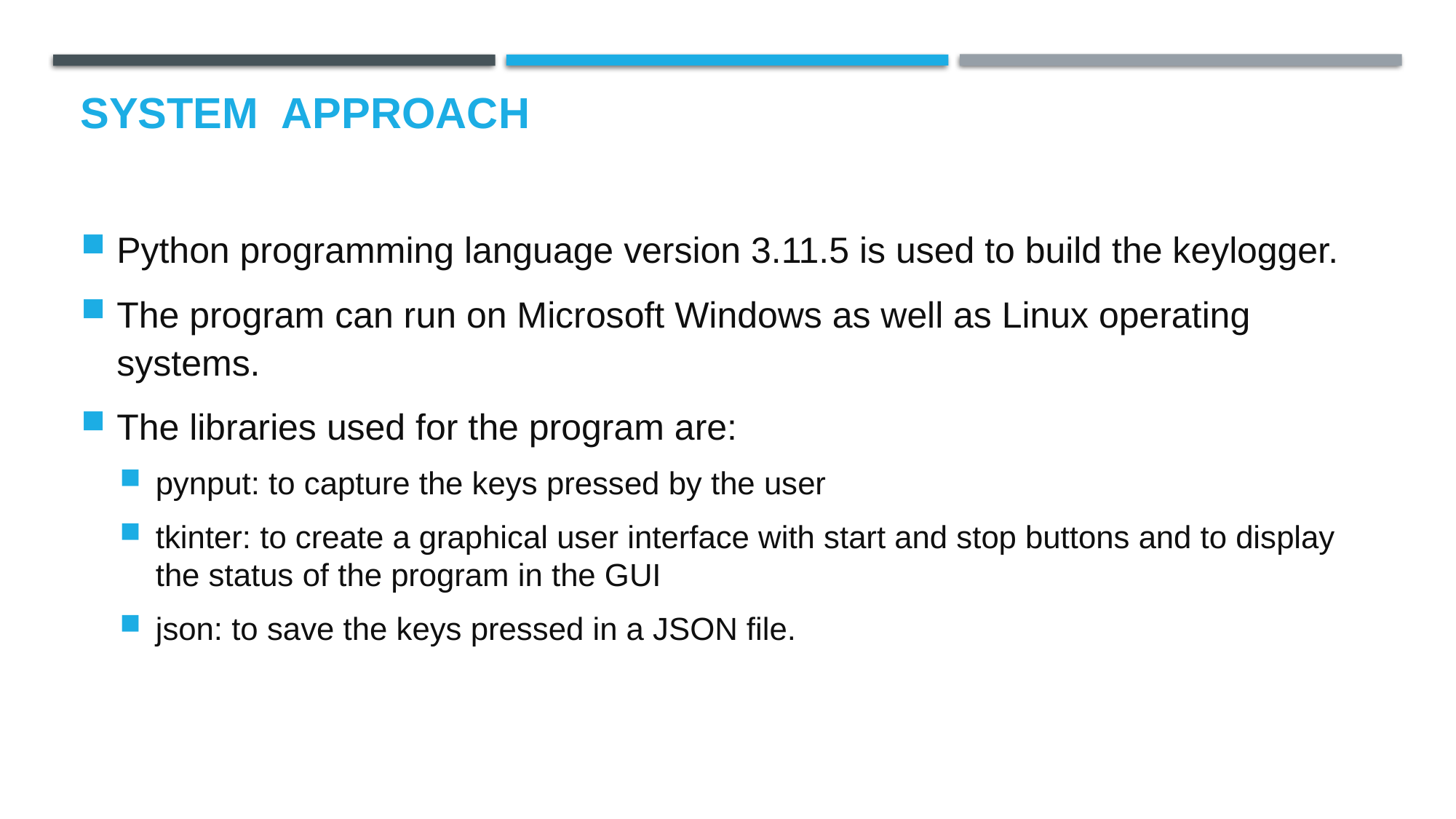

# System  Approach
Python programming language version 3.11.5 is used to build the keylogger.
The program can run on Microsoft Windows as well as Linux operating systems.
The libraries used for the program are:
pynput: to capture the keys pressed by the user
tkinter: to create a graphical user interface with start and stop buttons and to display the status of the program in the GUI
json: to save the keys pressed in a JSON file.